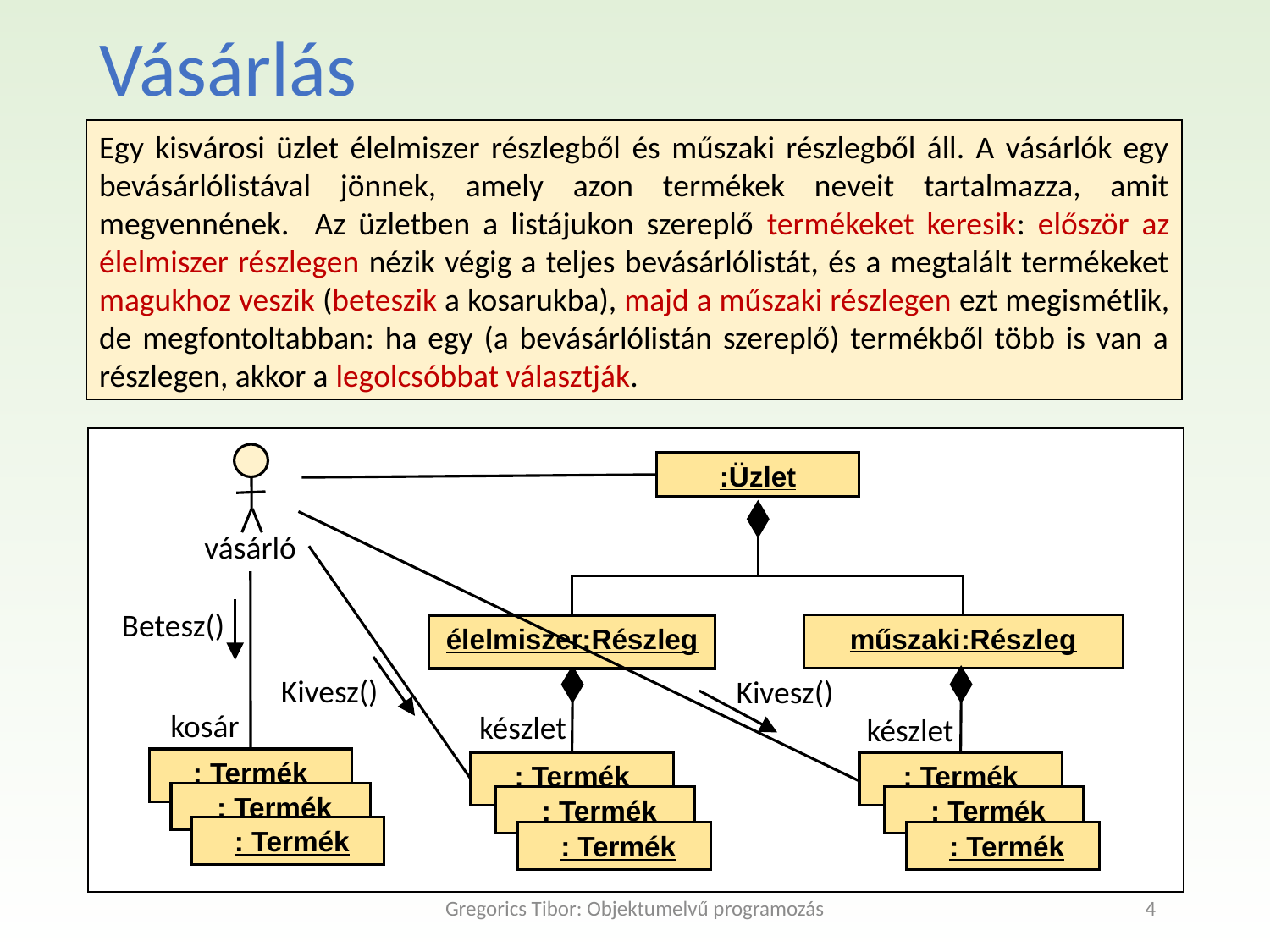

Vásárlás
Egy kisvárosi üzlet élelmiszer részlegből és műszaki részlegből áll. A vásárlók egy bevásárlólistával jönnek, amely azon termékek neveit tartalmazza, amit megvennének.  Az üzletben a listájukon szereplő termékeket keresik: először az élelmiszer részlegen nézik végig a teljes bevásárlólistát, és a megtalált termékeket magukhoz veszik (beteszik a kosarukba), majd a műszaki részlegen ezt megismétlik, de megfontoltabban: ha egy (a bevásárlólistán szereplő) termékből több is van a részlegen, akkor a legolcsóbbat választják.

:Üzlet

vásárló
Betesz()
műszaki:Részleg

élelmiszer:Részleg

Kivesz()
Kivesz()

kosár
készlet
készlet
: Termék

: Termék

: Termék

 : Termék
 : Termék
 : Termék
 : Termék
 : Termék
 : Termék
Gregorics Tibor: Objektumelvű programozás
4